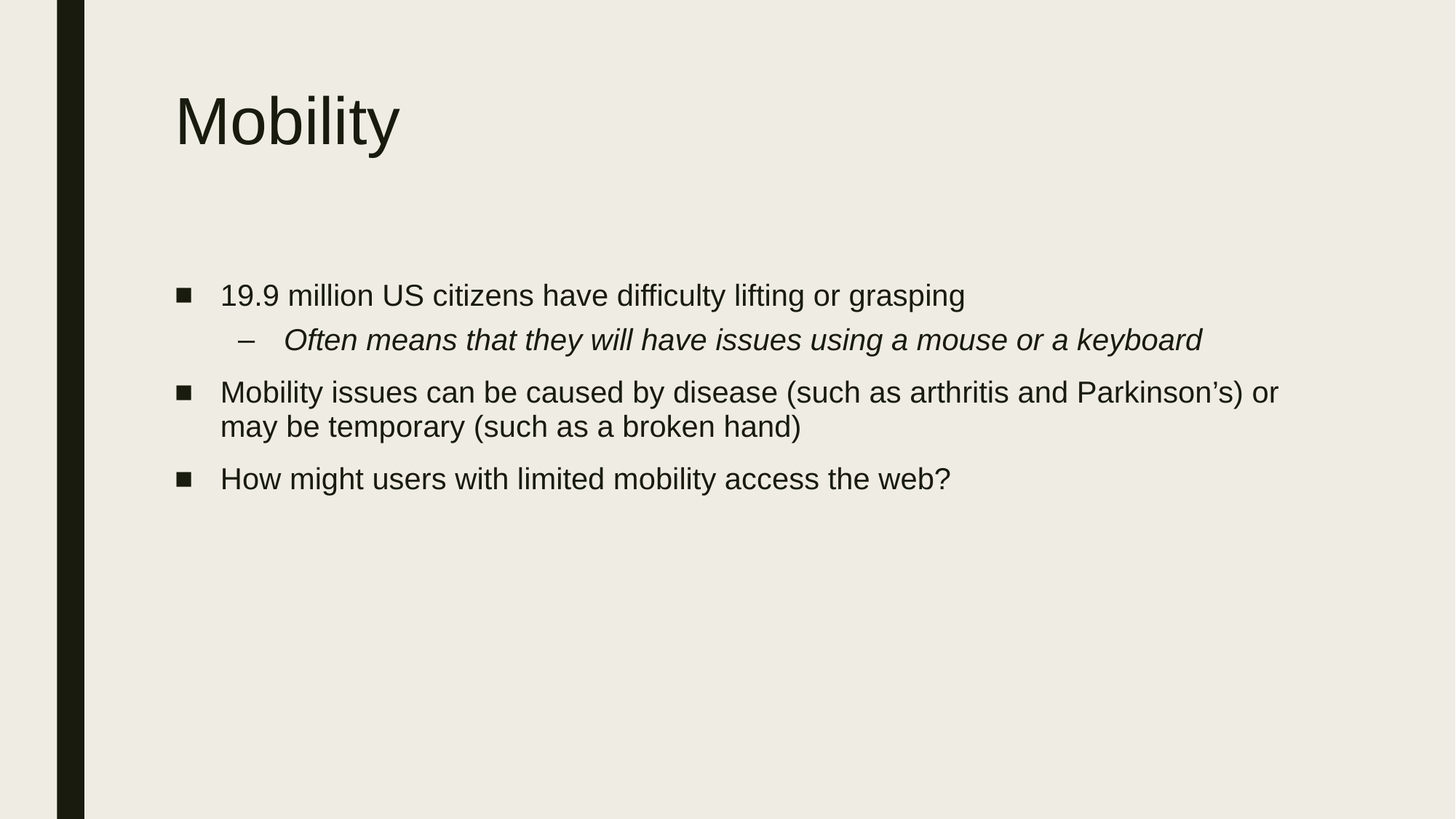

# Mobility
19.9 million US citizens have difficulty lifting or grasping
Often means that they will have issues using a mouse or a keyboard
Mobility issues can be caused by disease (such as arthritis and Parkinson’s) or may be temporary (such as a broken hand)
How might users with limited mobility access the web?